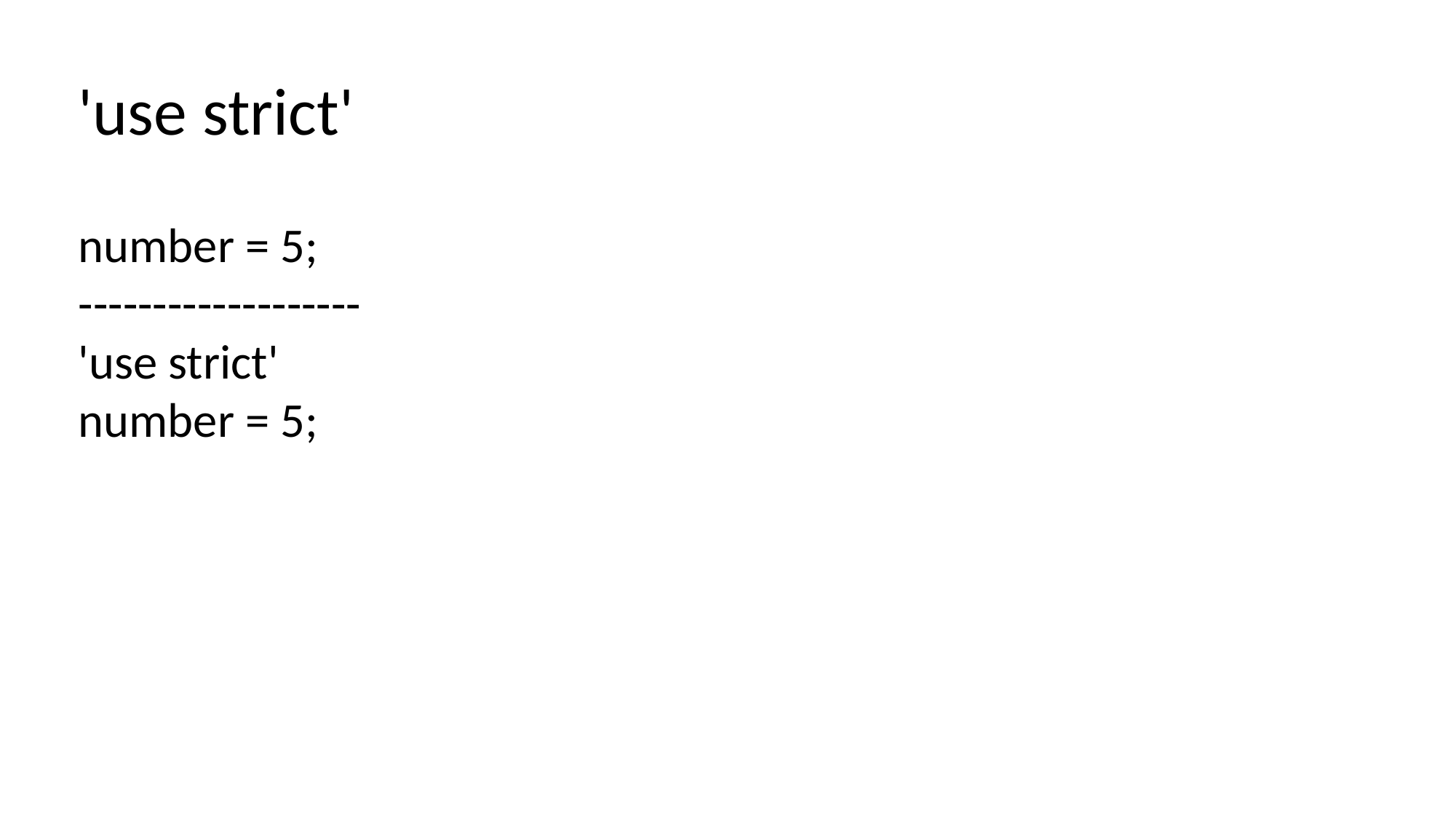

'use strict'

number = 5;
-------------------
'use strict'
number = 5;